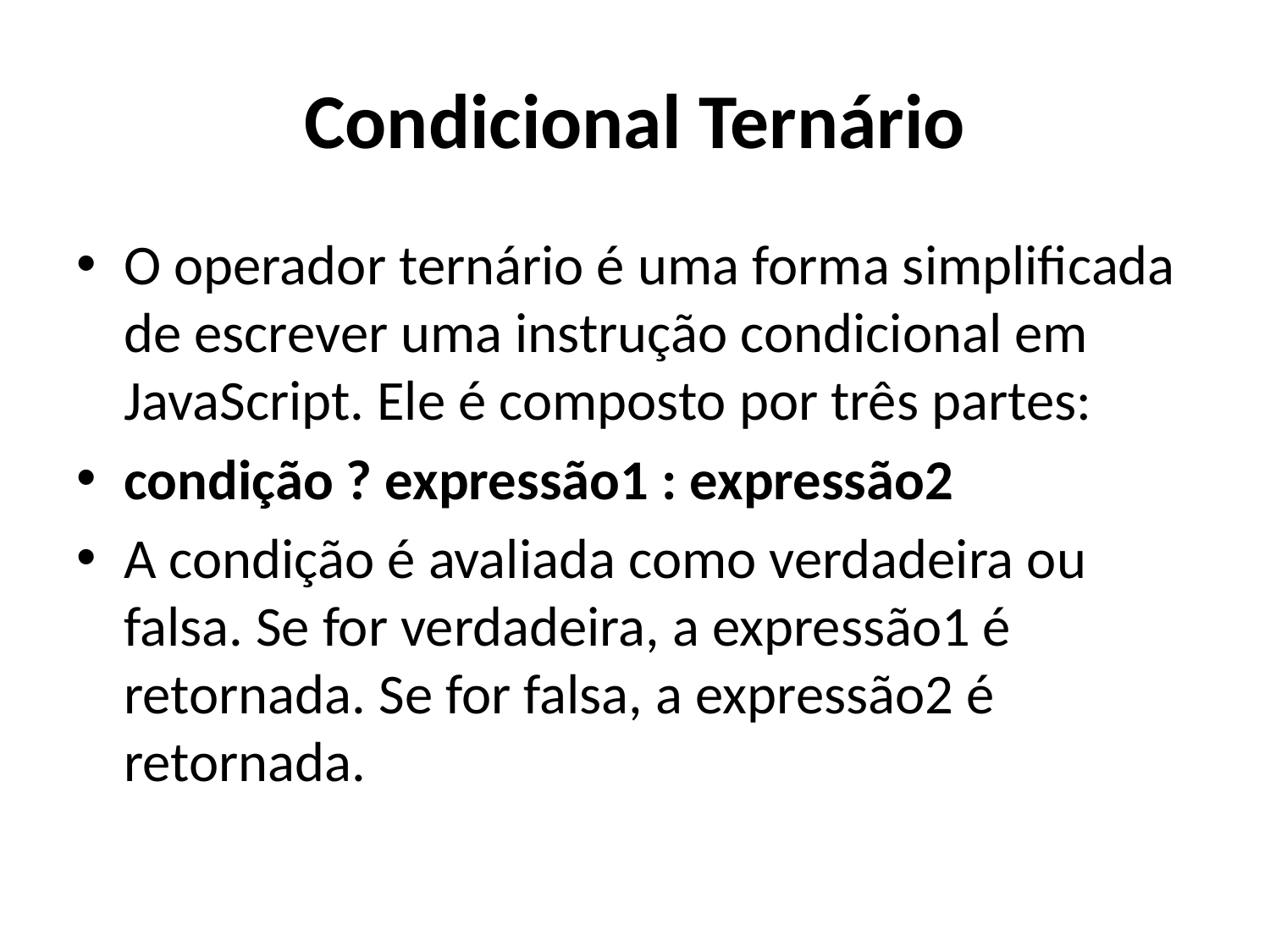

# Condicional Ternário
O operador ternário é uma forma simplificada de escrever uma instrução condicional em JavaScript. Ele é composto por três partes:
condição ? expressão1 : expressão2
A condição é avaliada como verdadeira ou falsa. Se for verdadeira, a expressão1 é retornada. Se for falsa, a expressão2 é retornada.